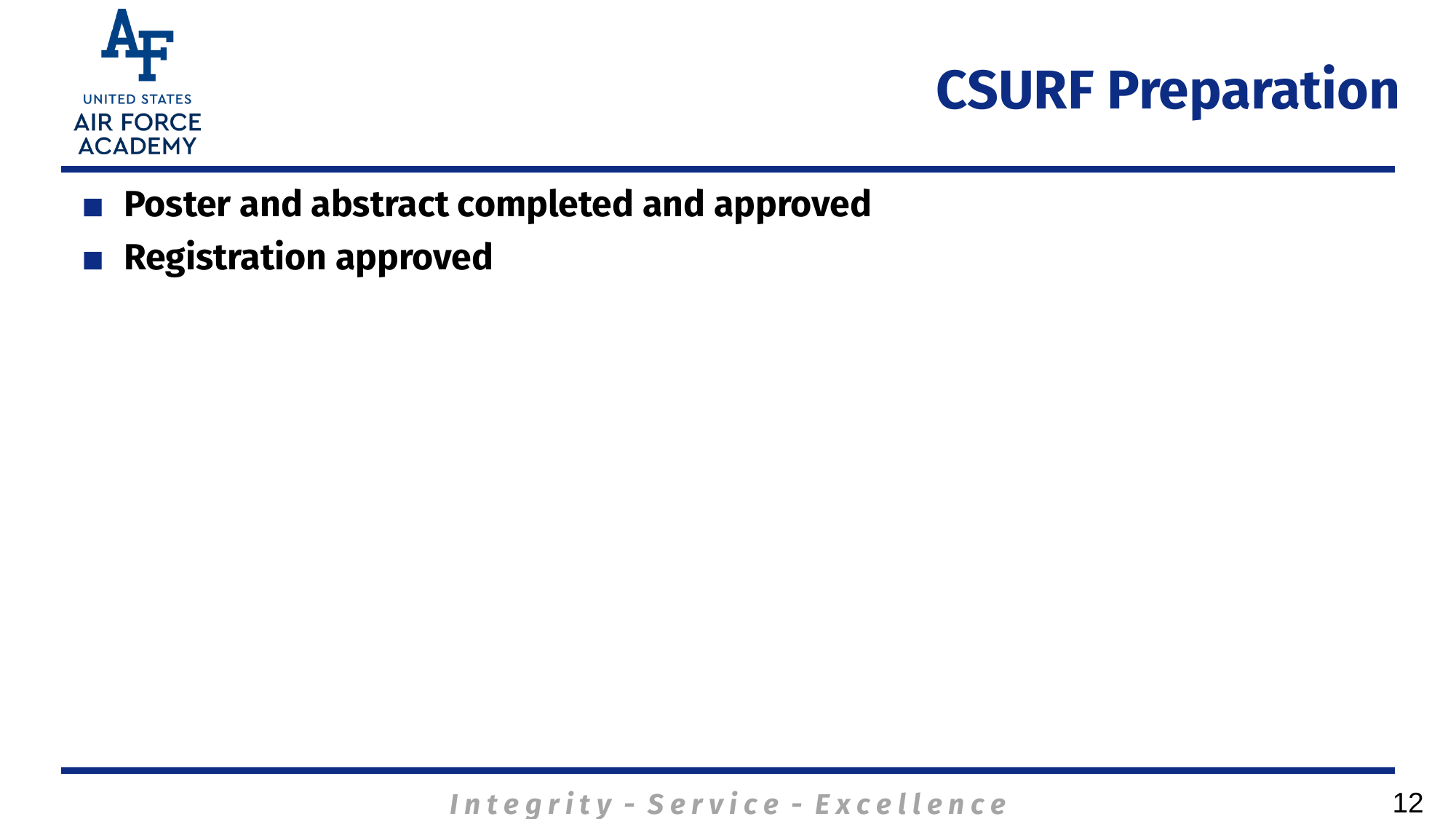

# CSURF Preparation
Poster and abstract completed and approved
Registration approved
12